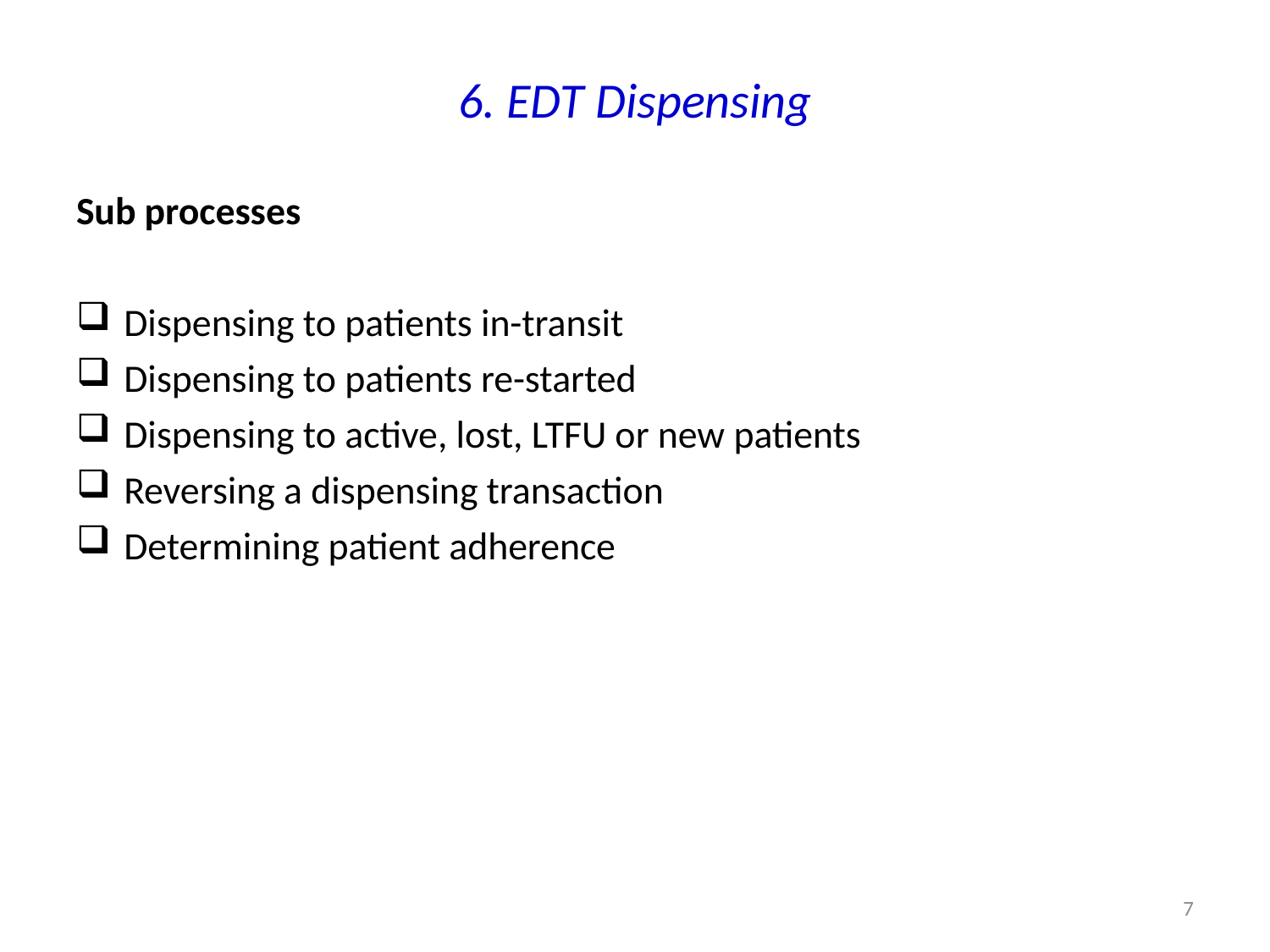

# 6. EDT Dispensing
Sub processes

Dispensing to patients in-transit
Dispensing to patients re-started
Dispensing to active, lost, LTFU or new patients
Reversing a dispensing transaction
Determining patient adherence

7